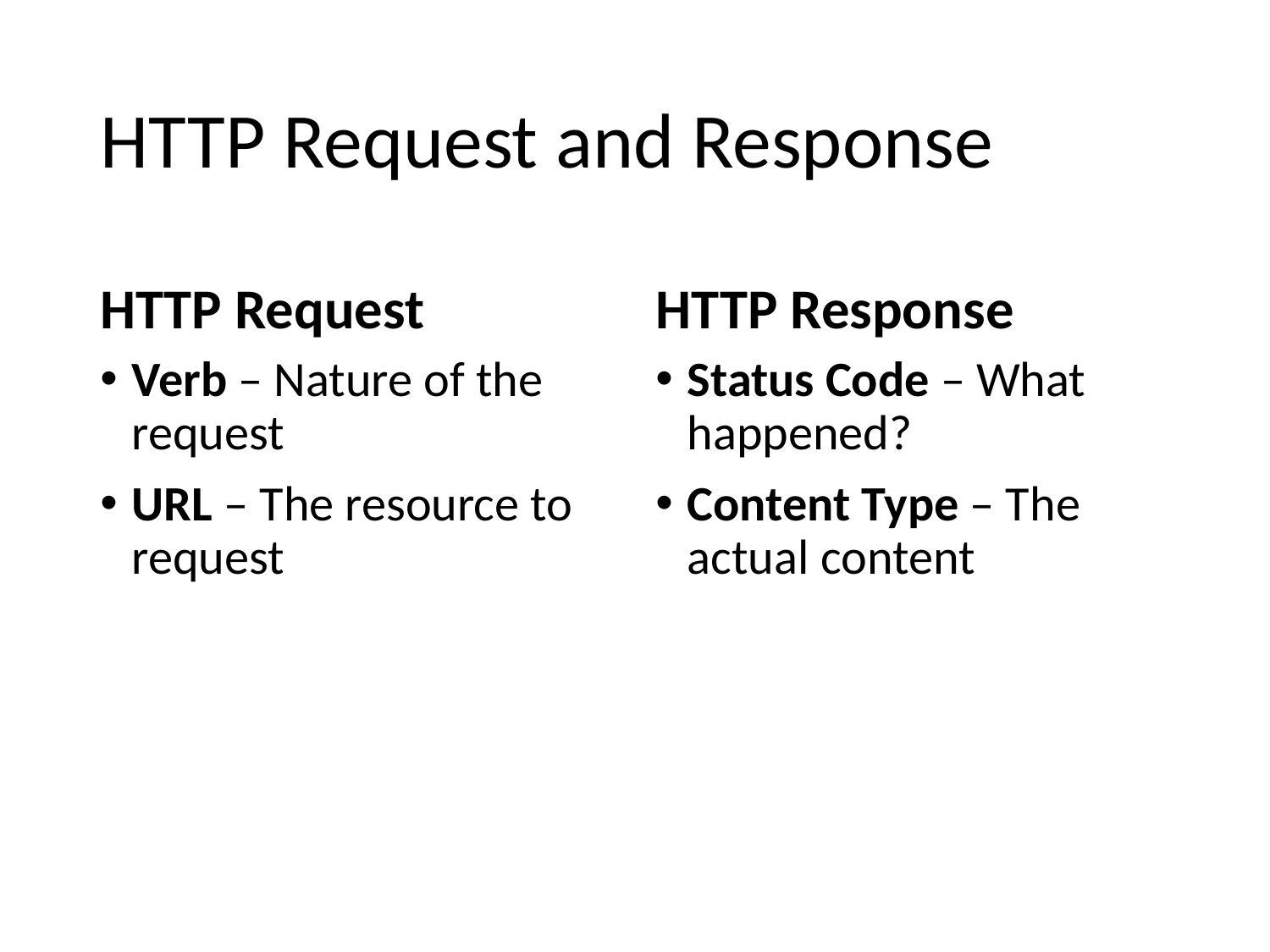

# HTTP Request and Response
HTTP Request
HTTP Response
Verb – Nature of the request
URL – The resource to request
Status Code – What happened?
Content Type – The actual content